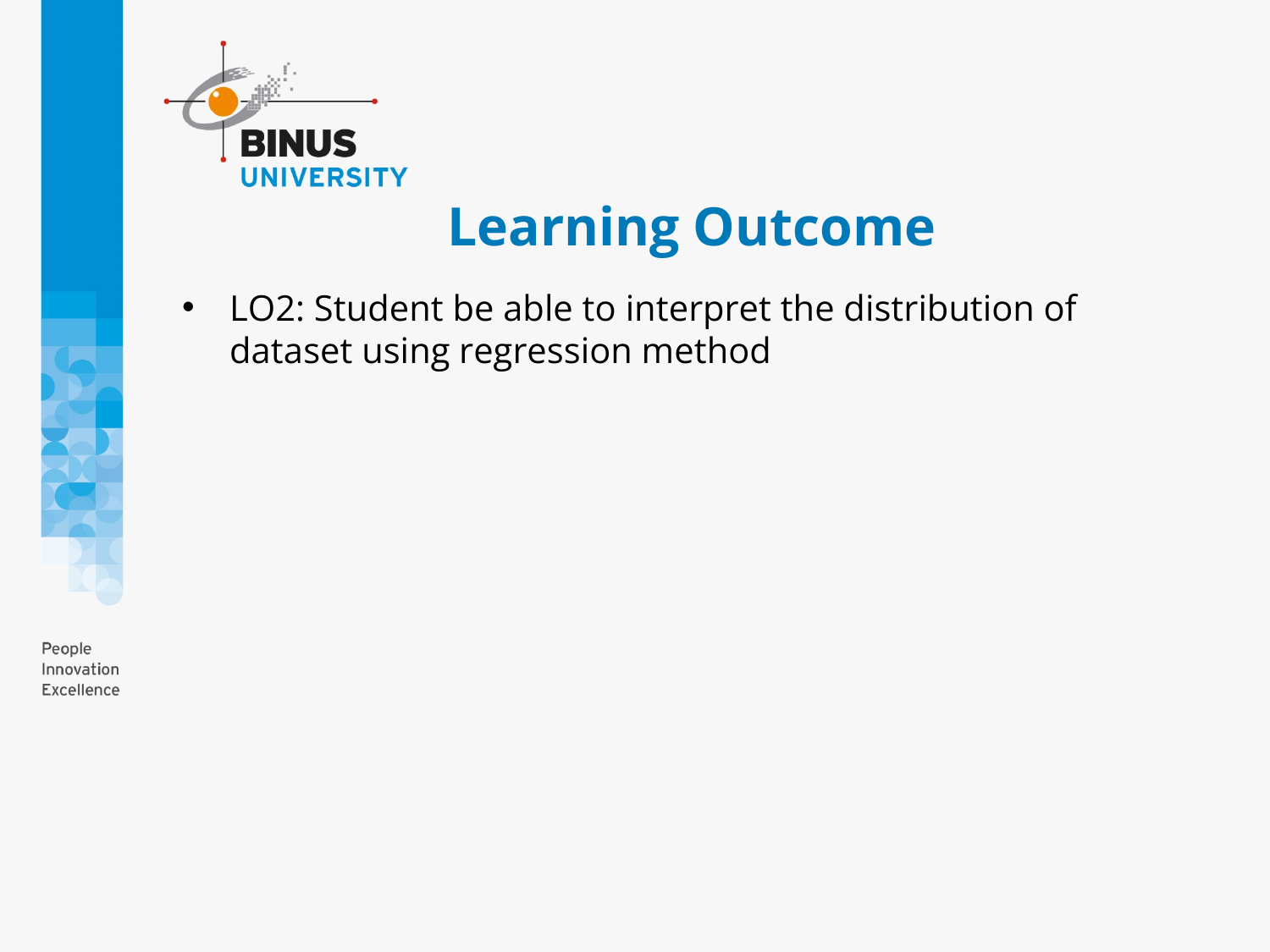

# Learning Outcome
LO2: Student be able to interpret the distribution of dataset using regression method